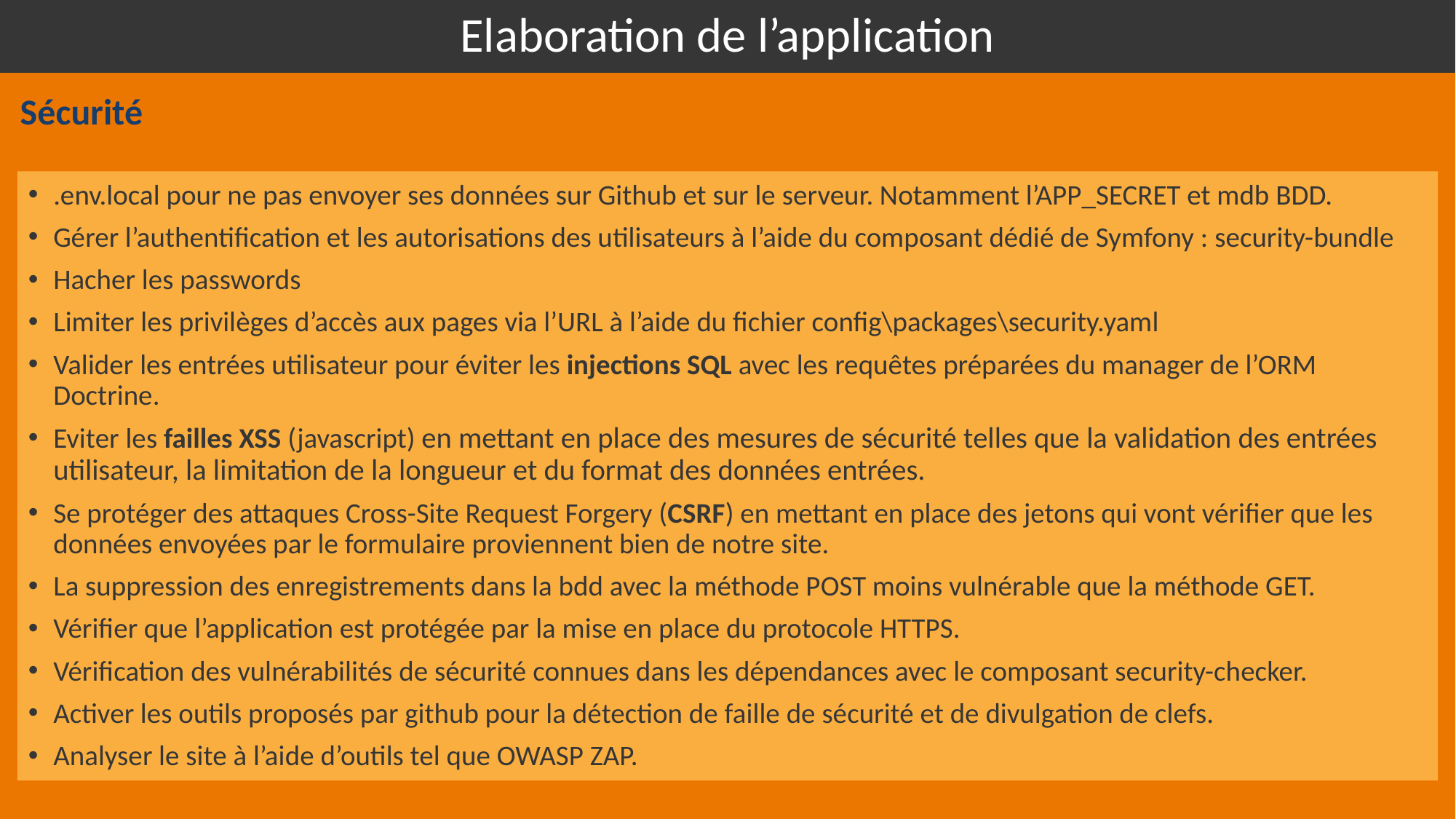

# Elaboration de l’application
Sécurité
.env.local pour ne pas envoyer ses données sur Github et sur le serveur. Notamment l’APP_SECRET et mdb BDD.
Gérer l’authentification et les autorisations des utilisateurs à l’aide du composant dédié de Symfony : security-bundle
Hacher les passwords
Limiter les privilèges d’accès aux pages via l’URL à l’aide du fichier config\packages\security.yaml
Valider les entrées utilisateur pour éviter les injections SQL avec les requêtes préparées du manager de l’ORM Doctrine.
Eviter les failles XSS (javascript) en mettant en place des mesures de sécurité telles que la validation des entrées utilisateur, la limitation de la longueur et du format des données entrées.
Se protéger des attaques Cross-Site Request Forgery (CSRF) en mettant en place des jetons qui vont vérifier que les données envoyées par le formulaire proviennent bien de notre site.
La suppression des enregistrements dans la bdd avec la méthode POST moins vulnérable que la méthode GET.
Vérifier que l’application est protégée par la mise en place du protocole HTTPS.
Vérification des vulnérabilités de sécurité connues dans les dépendances avec le composant security-checker.
Activer les outils proposés par github pour la détection de faille de sécurité et de divulgation de clefs.
Analyser le site à l’aide d’outils tel que OWASP ZAP.